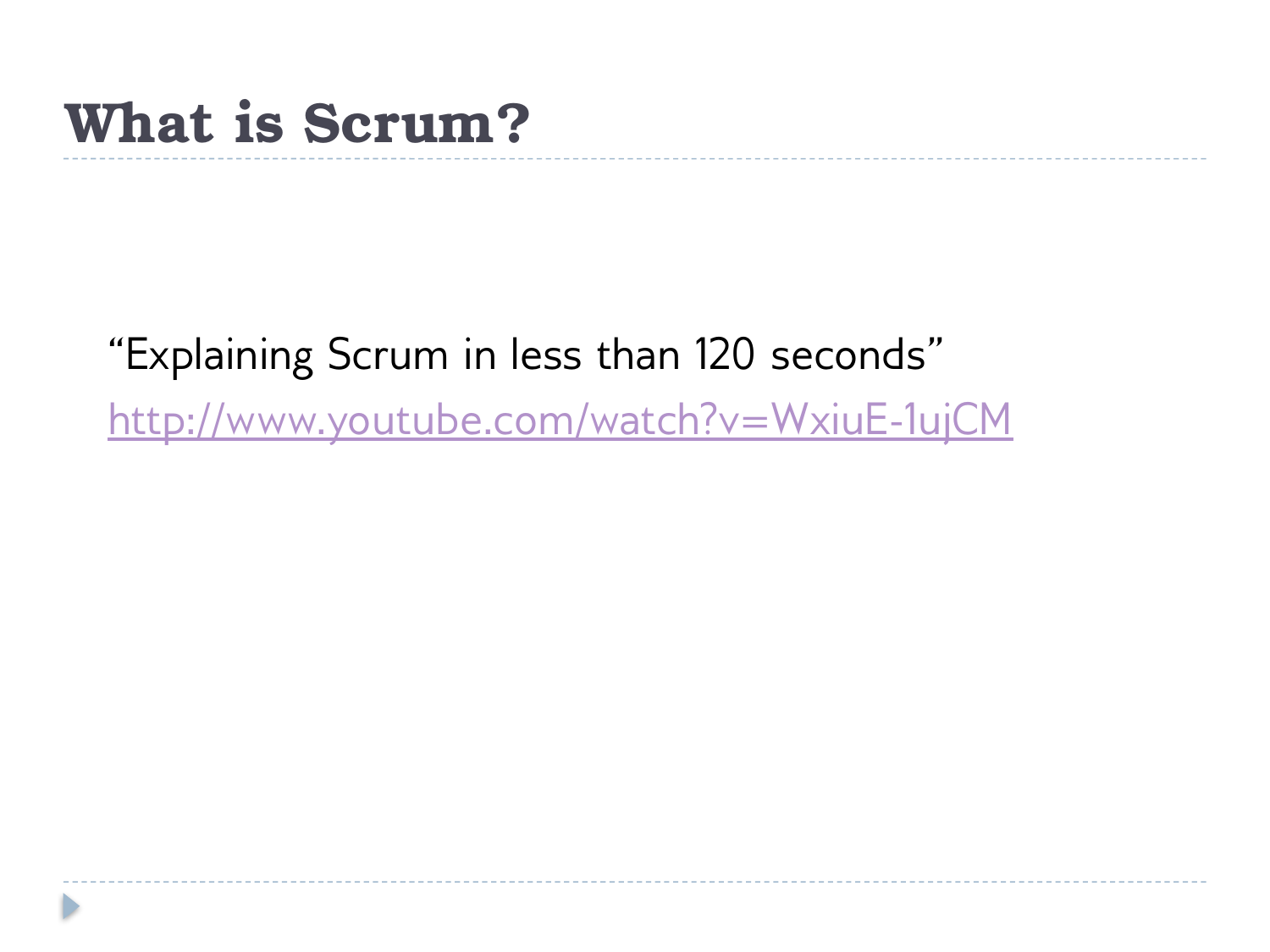

# What is Scrum?
“Explaining Scrum in less than 120 seconds”
http://www.youtube.com/watch?v=WxiuE-1ujCM